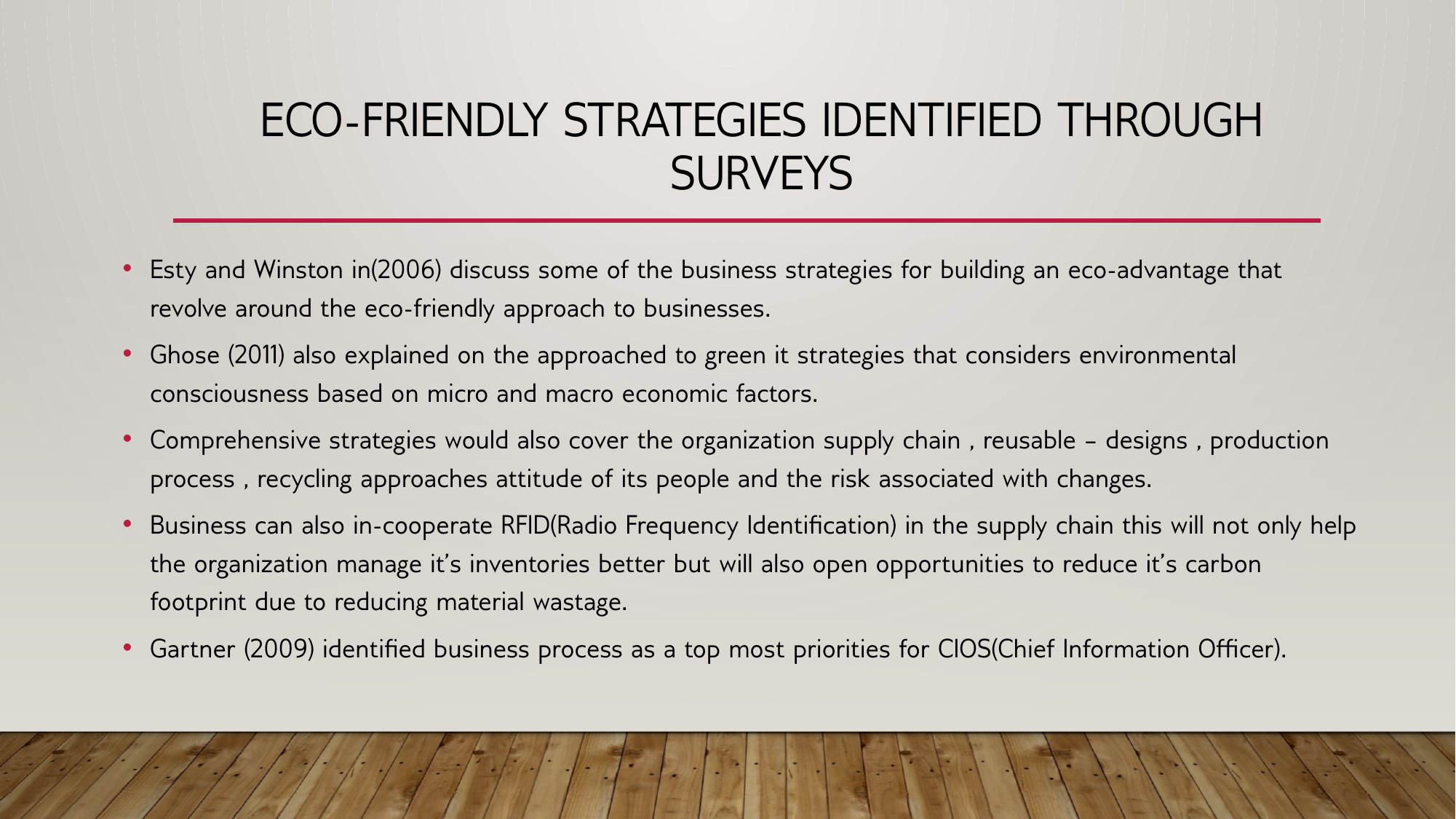

# Eco-friendly strategies identified through surveys
Esty and Winston in(2006) discuss some of the business strategies for building an eco-advantage that revolve around the eco-friendly approach to businesses.
Ghose (2011) also explained on the approached to green it strategies that considers environmental consciousness based on micro and macro economic factors.
Comprehensive strategies would also cover the organization supply chain , reusable – designs , production process , recycling approaches attitude of its people and the risk associated with changes.
Business can also in-cooperate RFID(Radio Frequency Identification) in the supply chain this will not only help the organization manage it’s inventories better but will also open opportunities to reduce it’s carbon footprint due to reducing material wastage.
Gartner (2009) identified business process as a top most priorities for CIOS(Chief Information Officer).